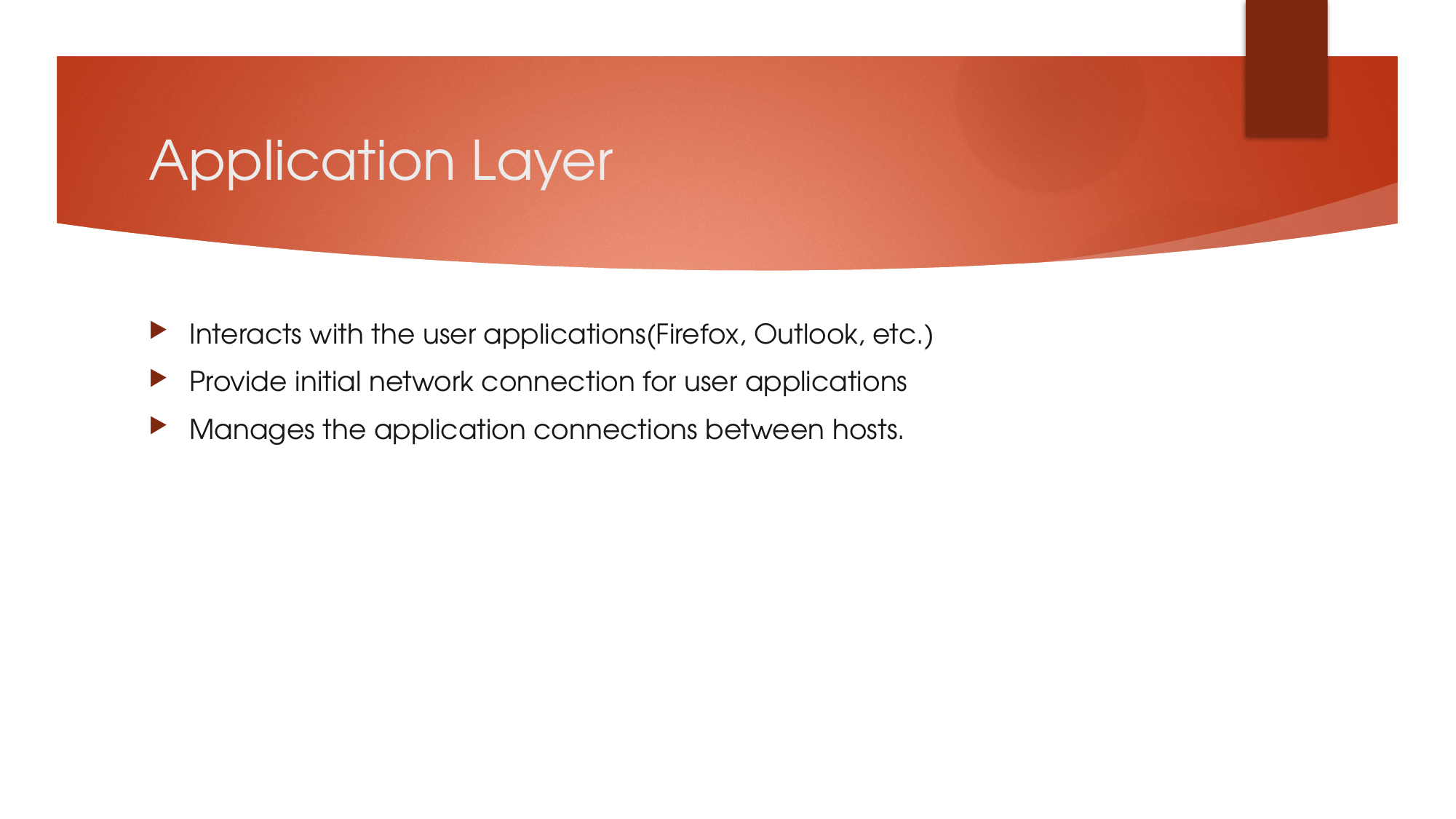

# Application Layer
Interacts with the user applications(Firefox, Outlook, etc.)
Provide initial network connection for user applications
Manages the application connections between hosts.